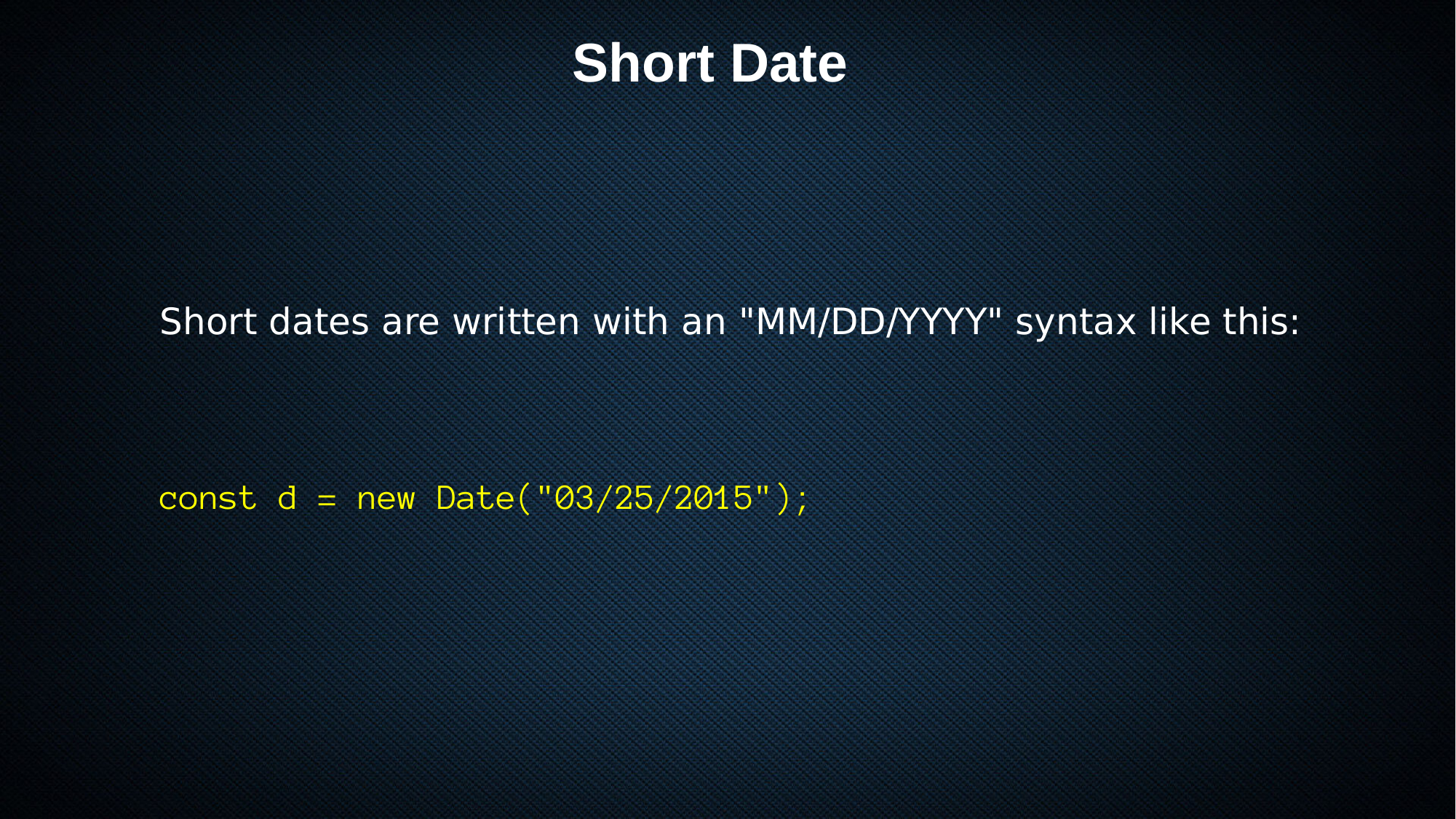

Short Date
Short dates are written with an "MM/DD/YYYY" syntax like this:

const d = new Date("03/25/2015");